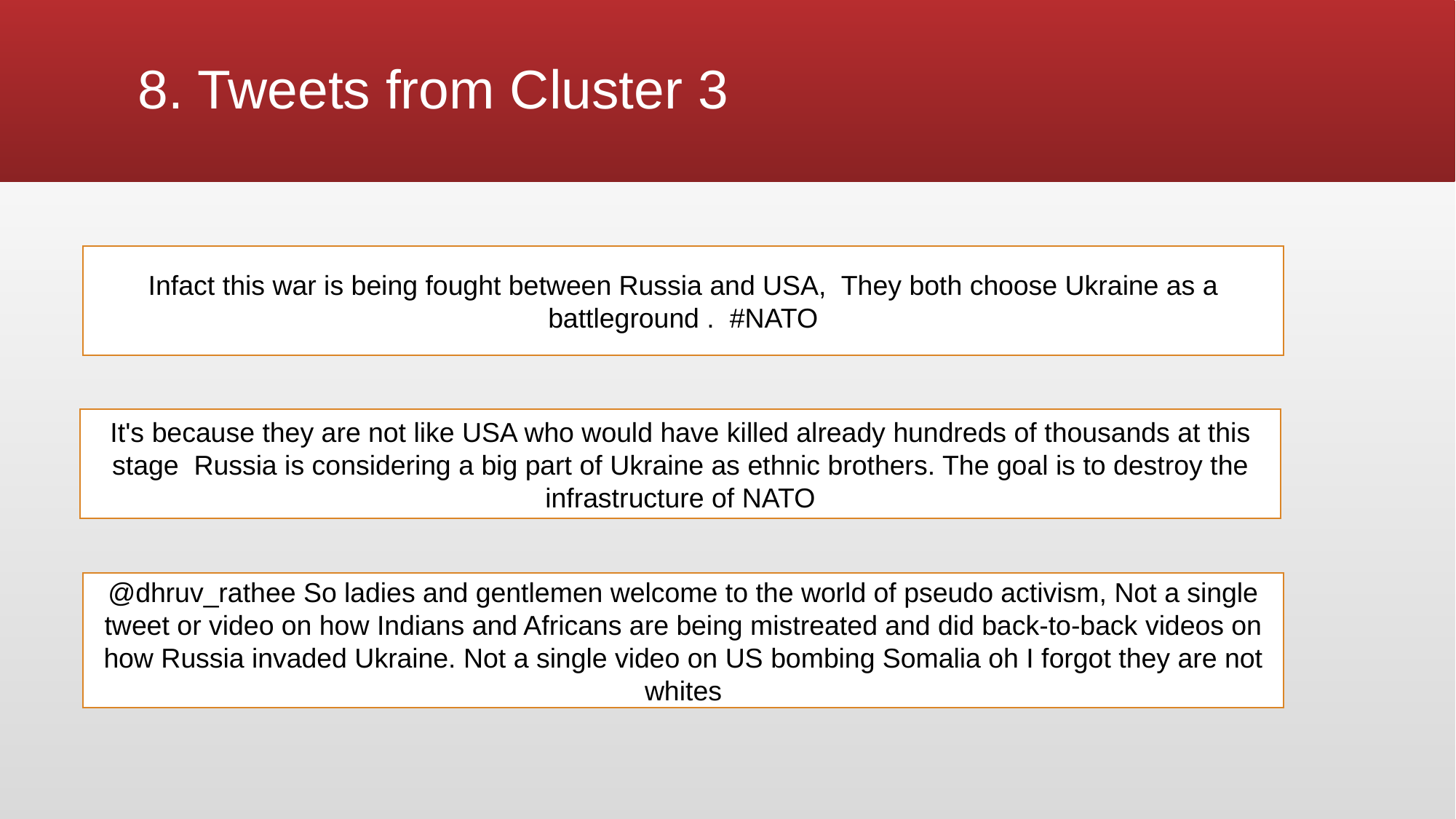

# 8. Tweets from Cluster 3
Infact this war is being fought between Russia and USA,  They both choose Ukraine as a battleground .  #NATO
It's because they are not like USA who would have killed already hundreds of thousands at this stage  Russia is considering a big part of Ukraine as ethnic brothers. The goal is to destroy the infrastructure of NATO
@dhruv_rathee So ladies and gentlemen welcome to the world of pseudo activism, Not a single tweet or video on how Indians and Africans are being mistreated and did back-to-back videos on how Russia invaded Ukraine. Not a single video on US bombing Somalia oh I forgot they are not whites